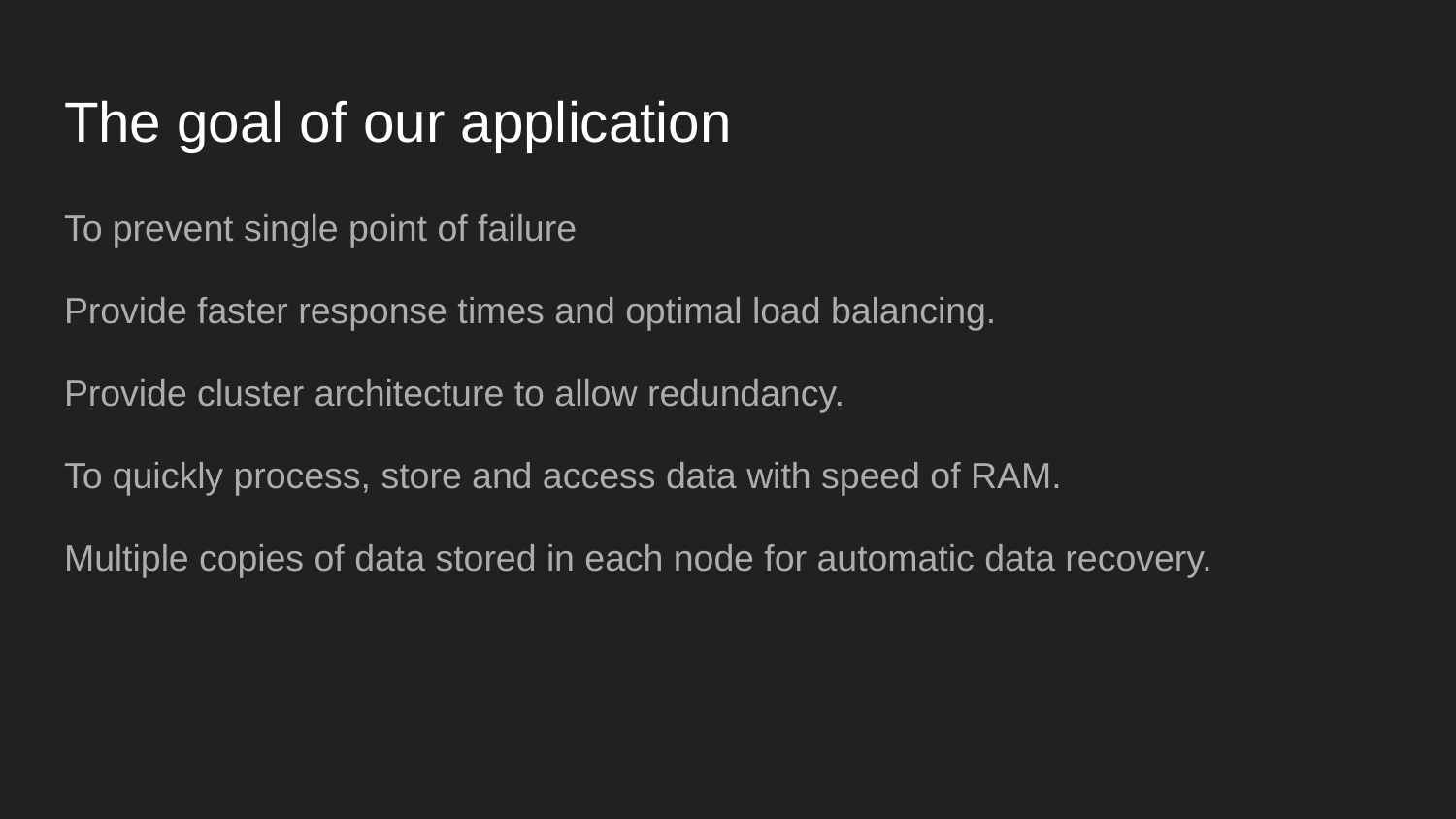

# The goal of our application
To prevent single point of failure
Provide faster response times and optimal load balancing.
Provide cluster architecture to allow redundancy.
To quickly process, store and access data with speed of RAM.
Multiple copies of data stored in each node for automatic data recovery.